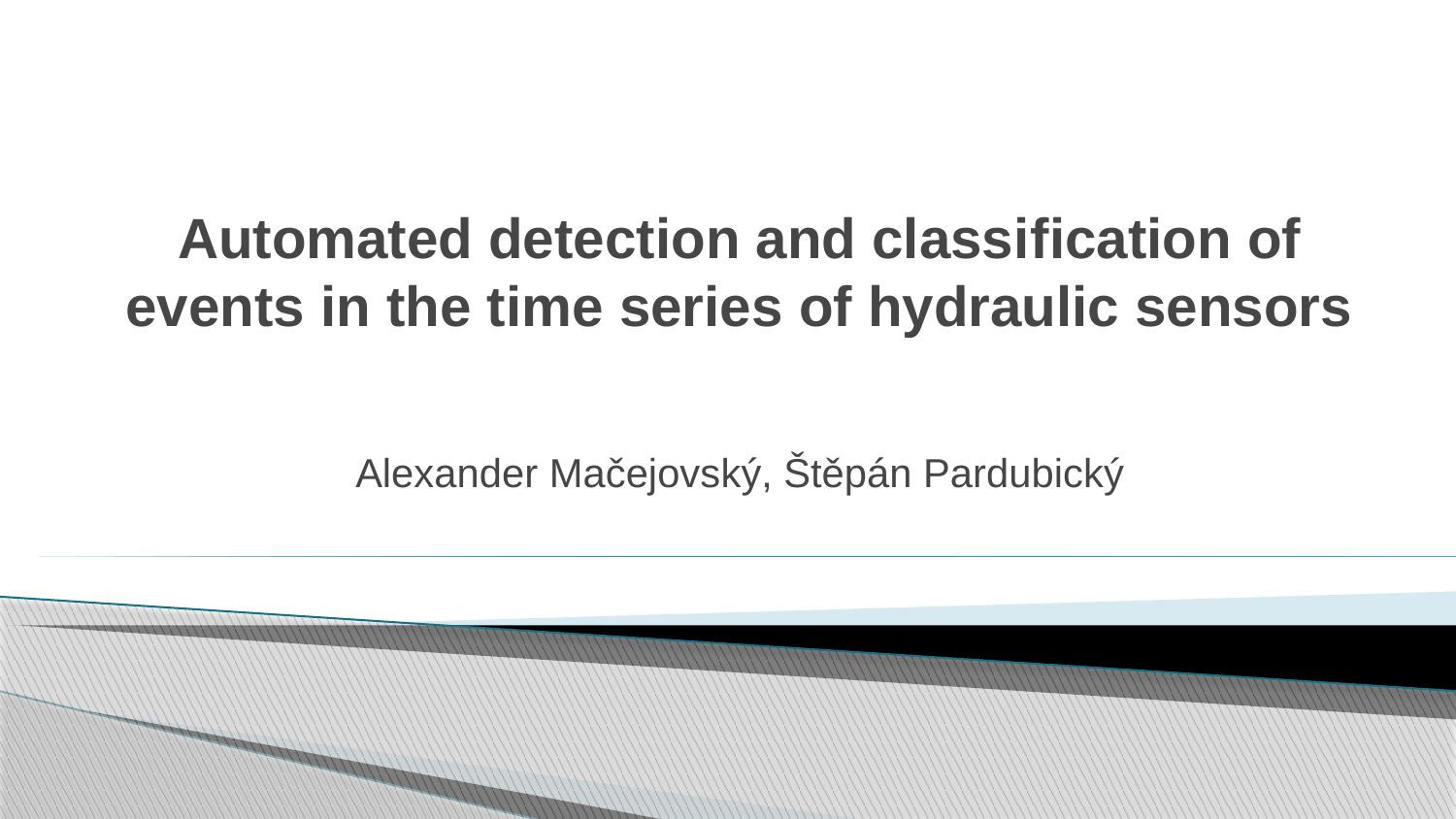

# Automated detection and classification of events in the time series of hydraulic sensors
Alexander Mačejovský, Štěpán Pardubický